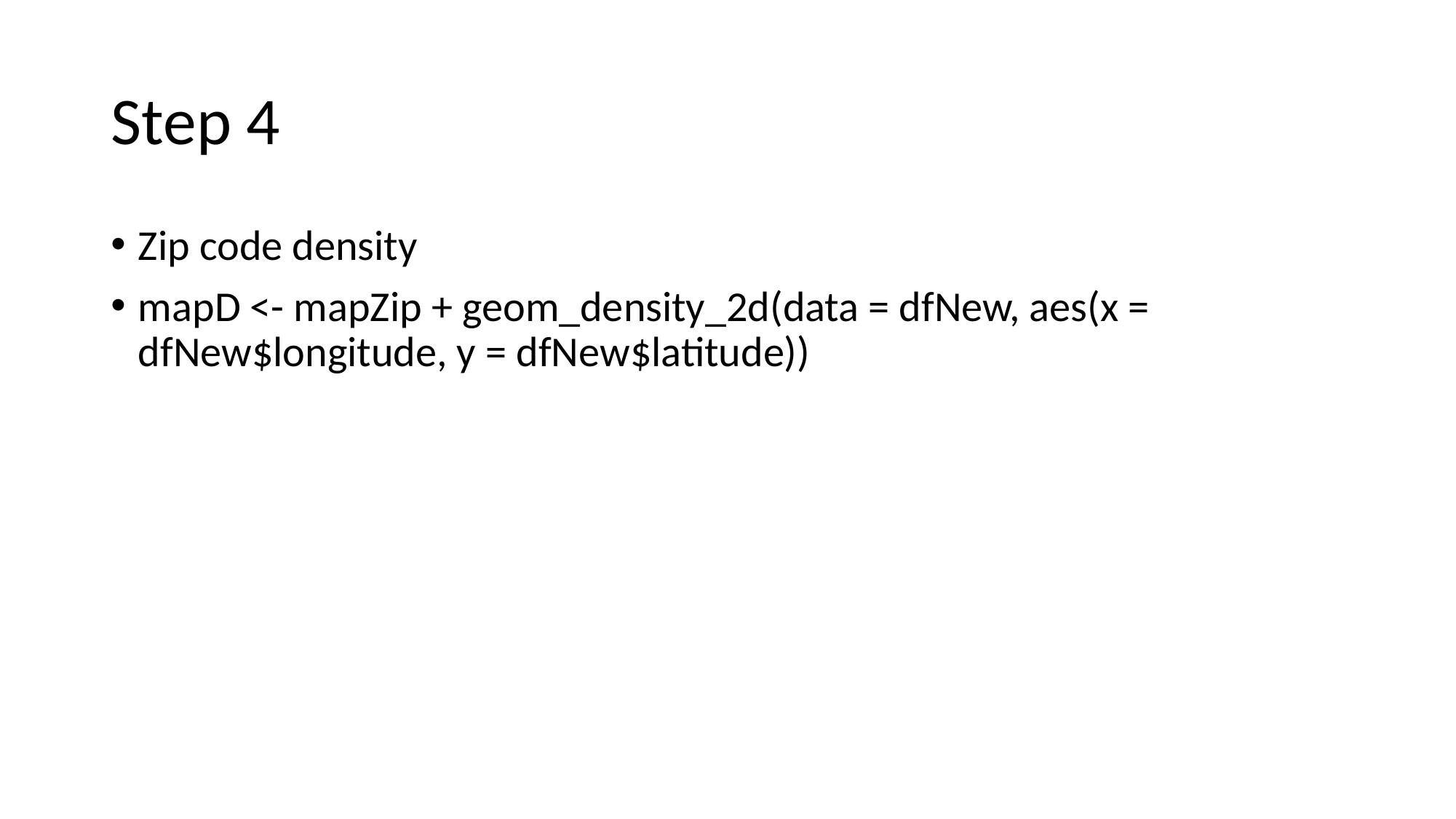

# Step 4
Zip code density
mapD <- mapZip + geom_density_2d(data = dfNew, aes(x = dfNew$longitude, y = dfNew$latitude))